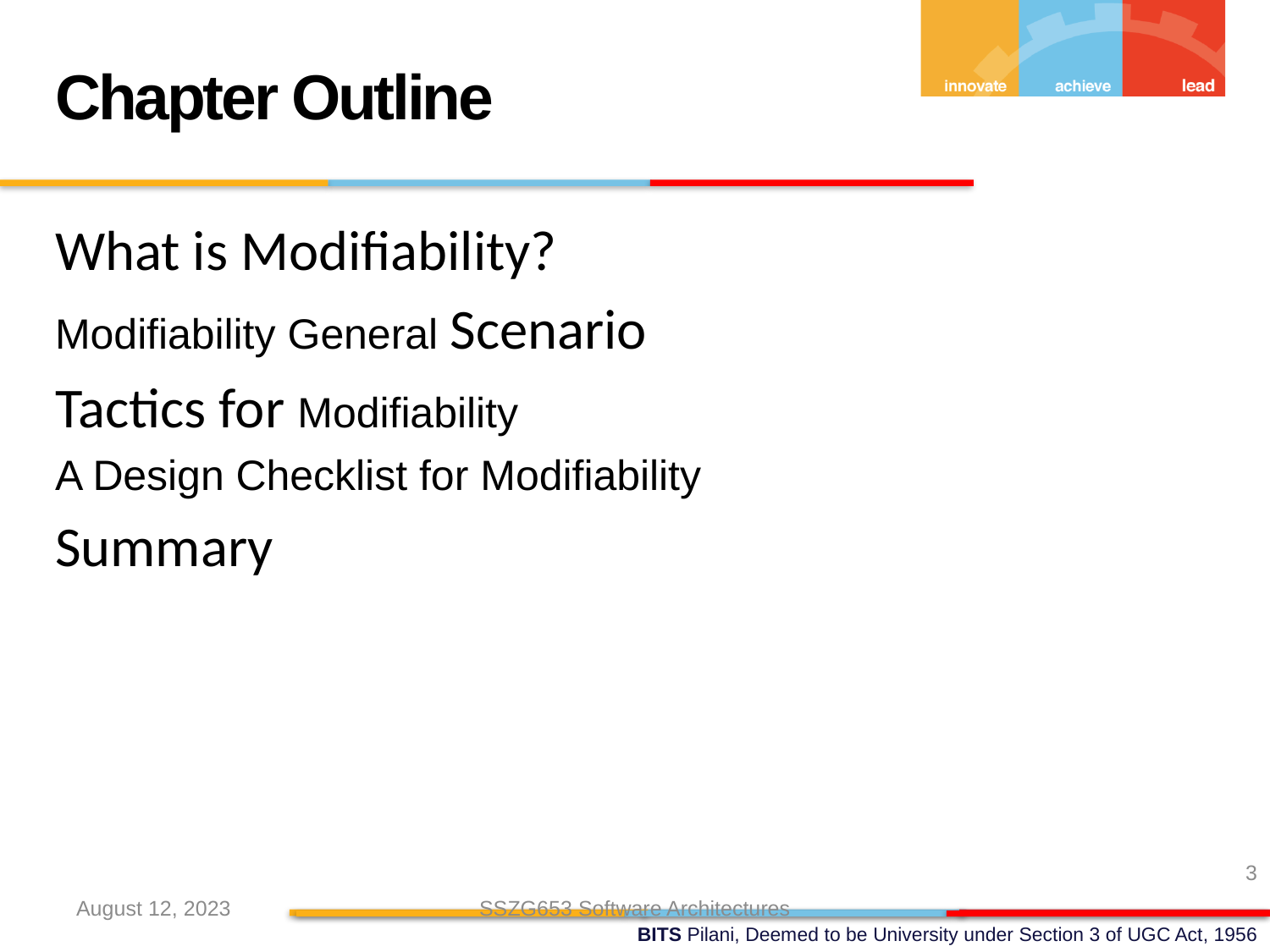

Chapter Outline
What is Modifiability?
Modifiability General Scenario
Tactics for Modifiability
A Design Checklist for Modifiability
Summary
3
August 12, 2023
SSZG653 Software Architectures